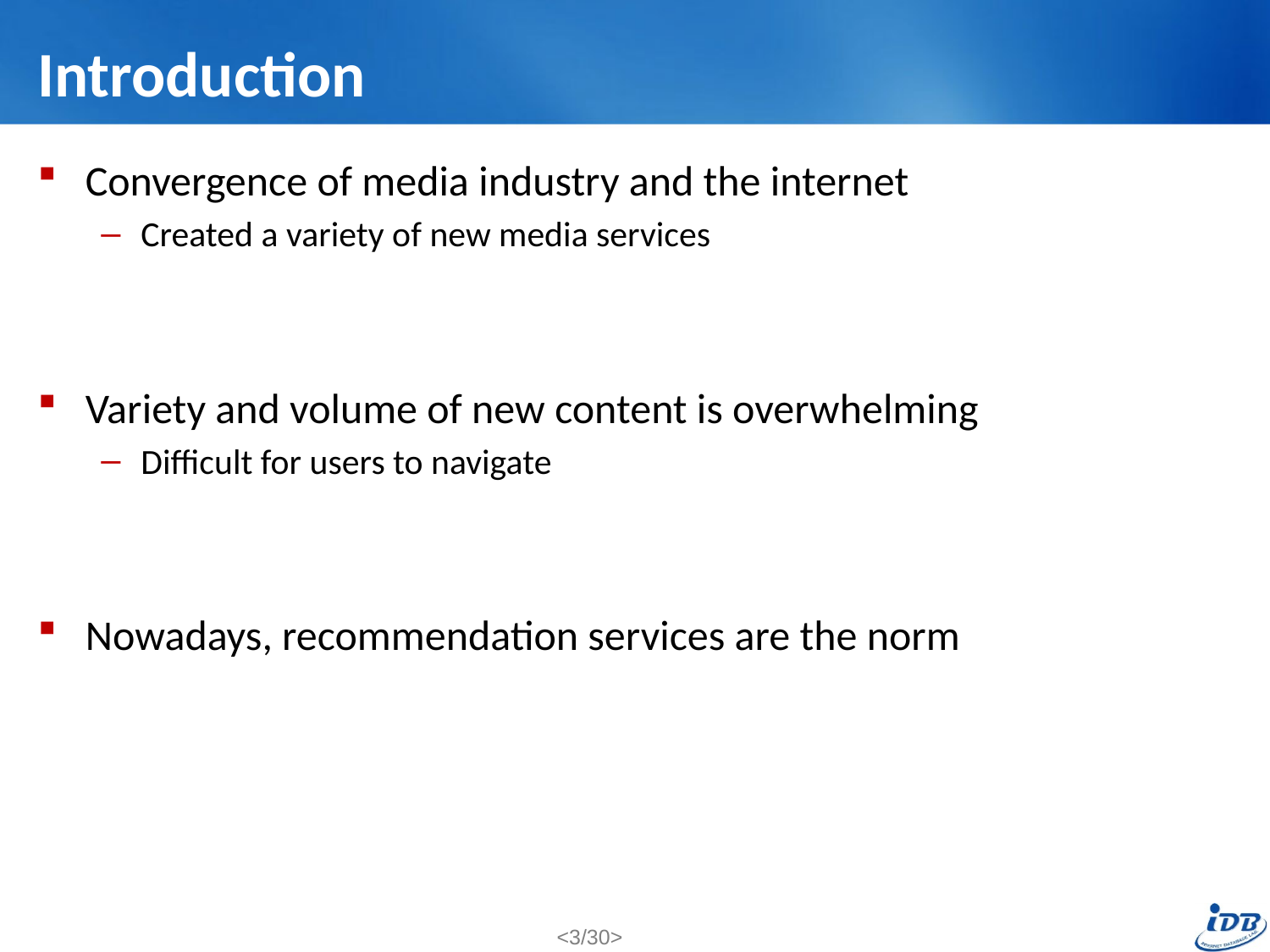

# Introduction
Convergence of media industry and the internet
Created a variety of new media services

Variety and volume of new content is overwhelming
Difficult for users to navigate

Nowadays, recommendation services are the norm